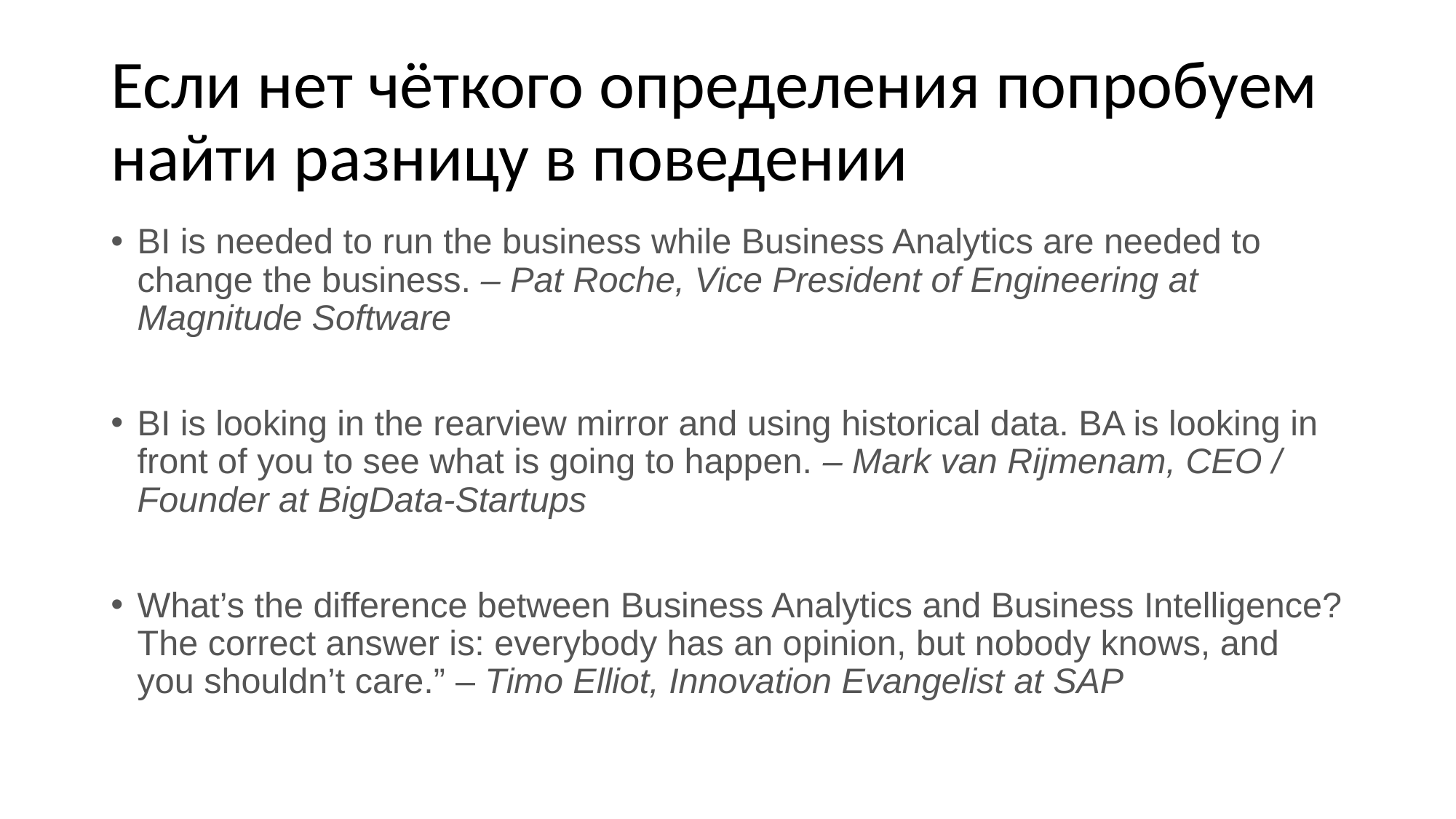

# Если нет чёткого определения попробуем найти разницу в поведении
BI is needed to run the business while Business Analytics are needed to change the business. – Pat Roche, Vice President of Engineering at Magnitude Software

BI is looking in the rearview mirror and using historical data. BA is looking in front of you to see what is going to happen. – Mark van Rijmenam, CEO / Founder at BigData-Startups

What’s the difference between Business Analytics and Business Intelligence? The correct answer is: everybody has an opinion, but nobody knows, and you shouldn’t care.” – Timo Elliot, Innovation Evangelist at SAP